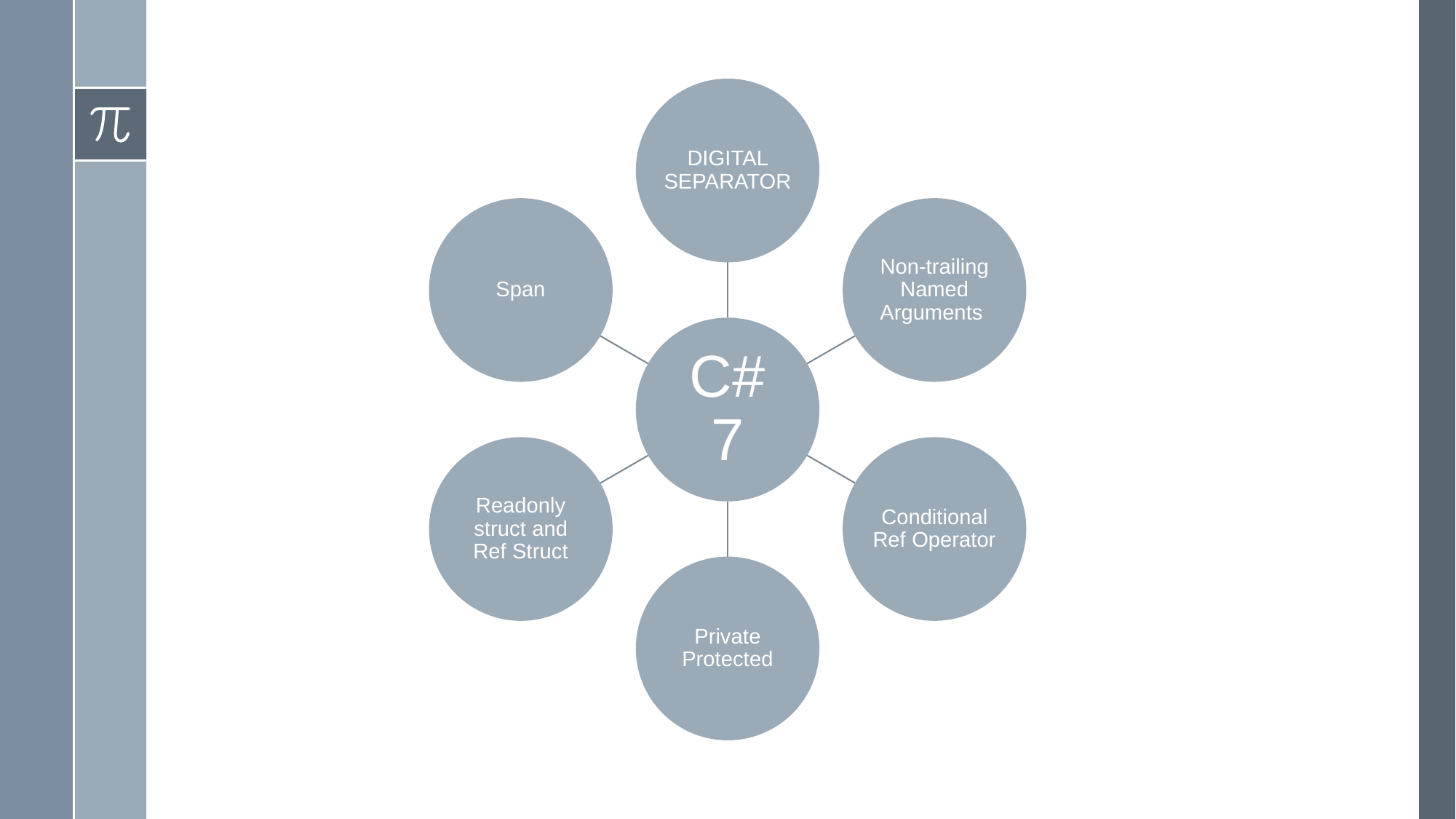

C# 7

DIGITAL SEPARATOR

Non-trailing Named Arguments

Conditional Ref Operator

Private Protected

Readonly struct and Ref Struct

Span